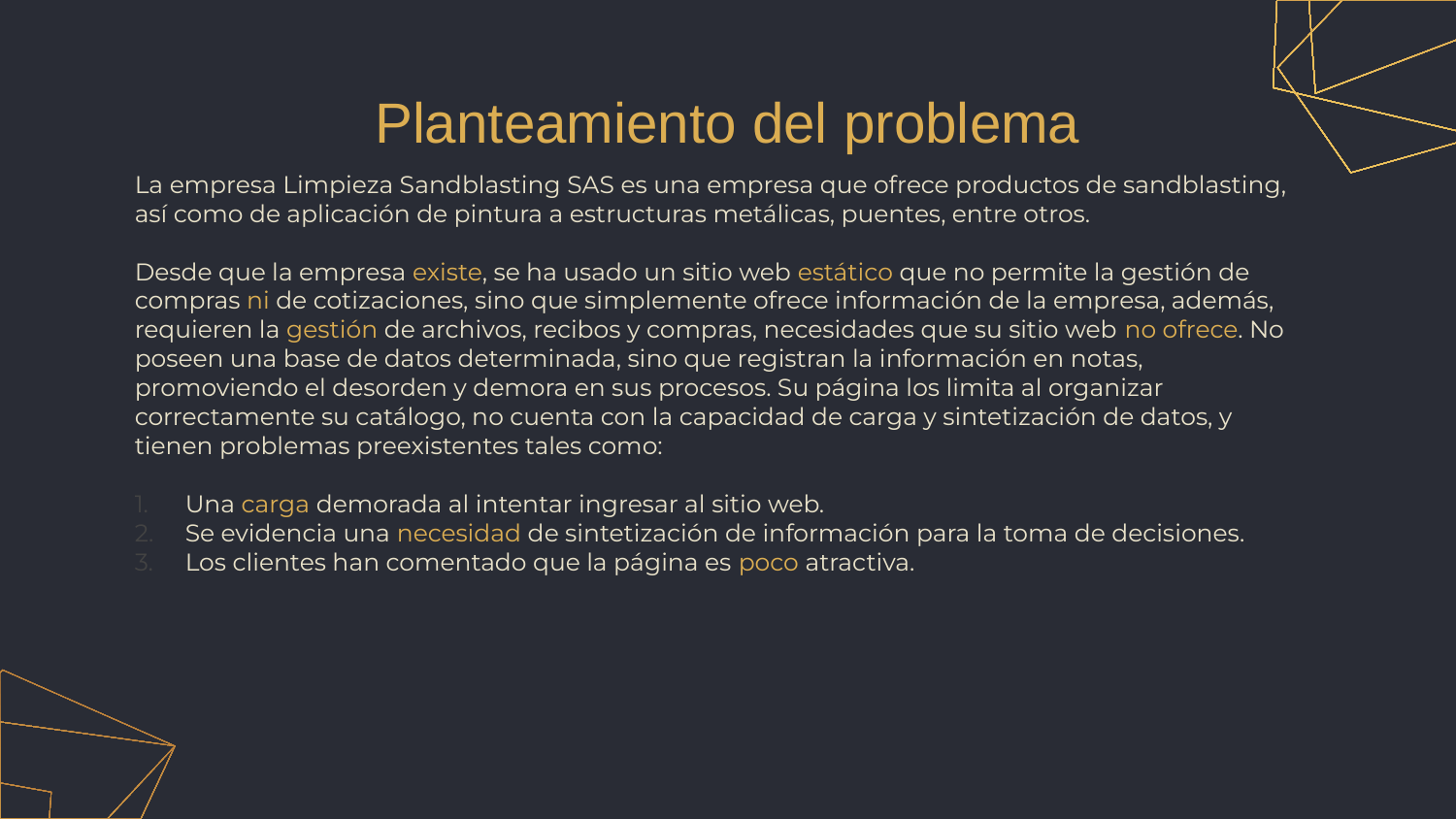

# Planteamiento del problema
La empresa Limpieza Sandblasting SAS es una empresa que ofrece productos de sandblasting, así como de aplicación de pintura a estructuras metálicas, puentes, entre otros.

Desde que la empresa existe, se ha usado un sitio web estático que no permite la gestión de compras ni de cotizaciones, sino que simplemente ofrece información de la empresa, además, requieren la gestión de archivos, recibos y compras, necesidades que su sitio web no ofrece. No poseen una base de datos determinada, sino que registran la información en notas, promoviendo el desorden y demora en sus procesos. Su página los limita al organizar correctamente su catálogo, no cuenta con la capacidad de carga y sintetización de datos, y tienen problemas preexistentes tales como:

Una carga demorada al intentar ingresar al sitio web.
Se evidencia una necesidad de sintetización de información para la toma de decisiones.
Los clientes han comentado que la página es poco atractiva.